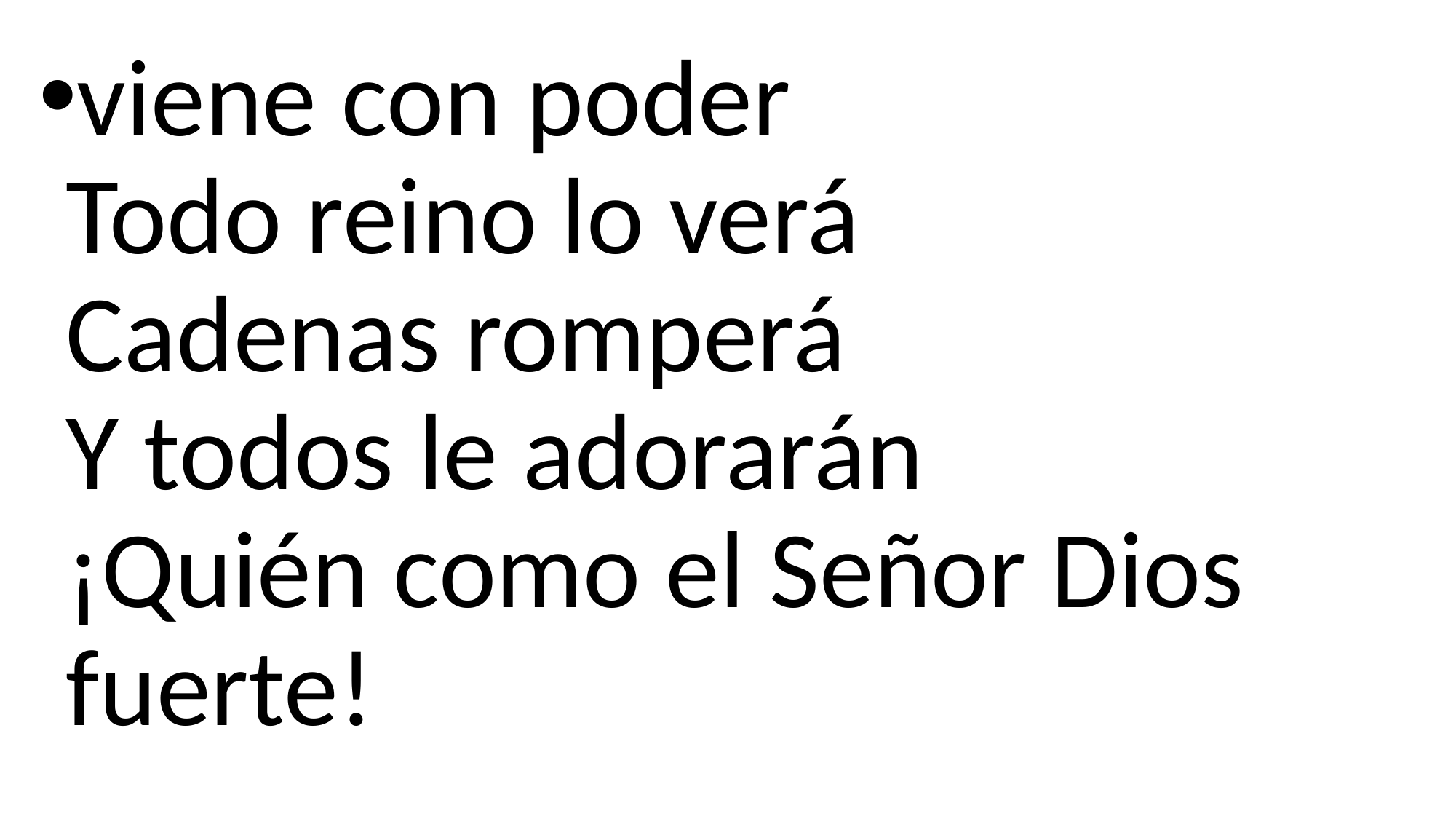

viene con poder
Todo reino lo verá
Cadenas romperá
Y todos le adorarán
¡Quién como el Señor Dios fuerte!